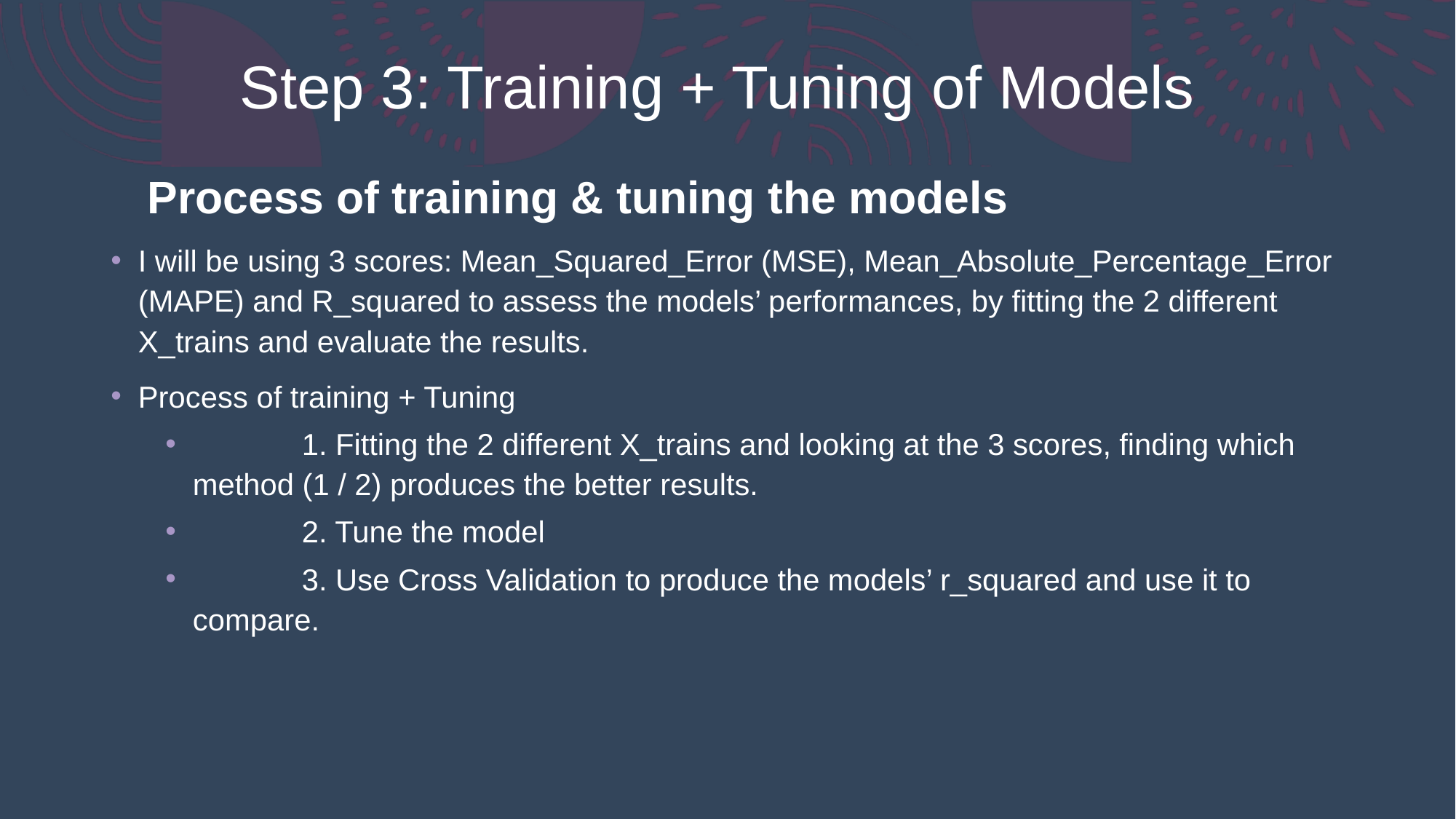

Step 3: Training + Tuning of Models
# Process of training & tuning the models
I will be using 3 scores: Mean_Squared_Error (MSE), Mean_Absolute_Percentage_Error (MAPE) and R_squared to assess the models’ performances, by fitting the 2 different X_trains and evaluate the results.
Process of training + Tuning
	1. Fitting the 2 different X_trains and looking at the 3 scores, finding which method (1 / 2) produces the better results.
	2. Tune the model
	3. Use Cross Validation to produce the models’ r_squared and use it to compare.